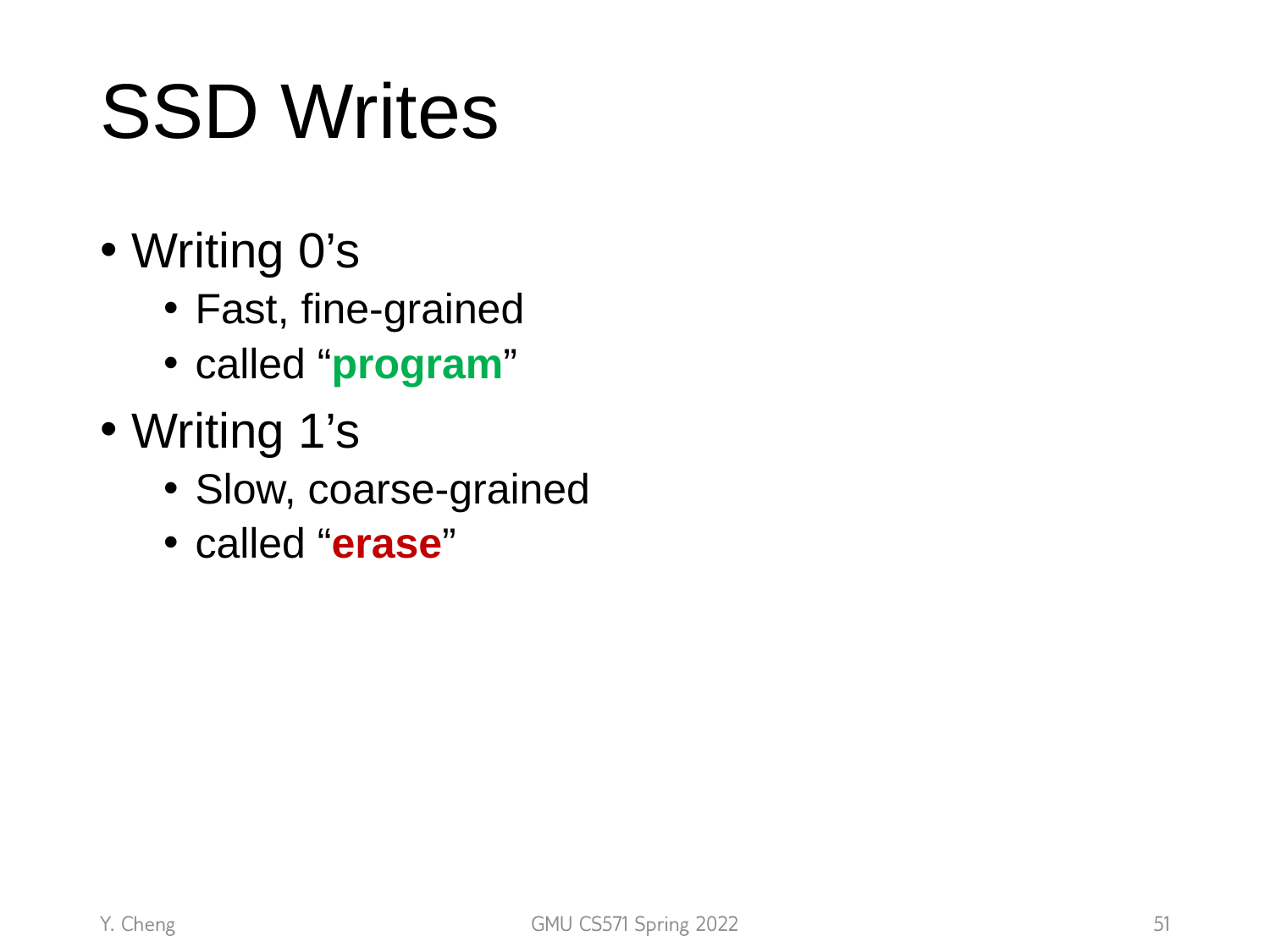

# SSD Writes
Writing 0’s
Fast, fine-grained
called “program”
Writing 1’s
Slow, coarse-grained
called “erase”
Y. Cheng
GMU CS571 Spring 2022
51